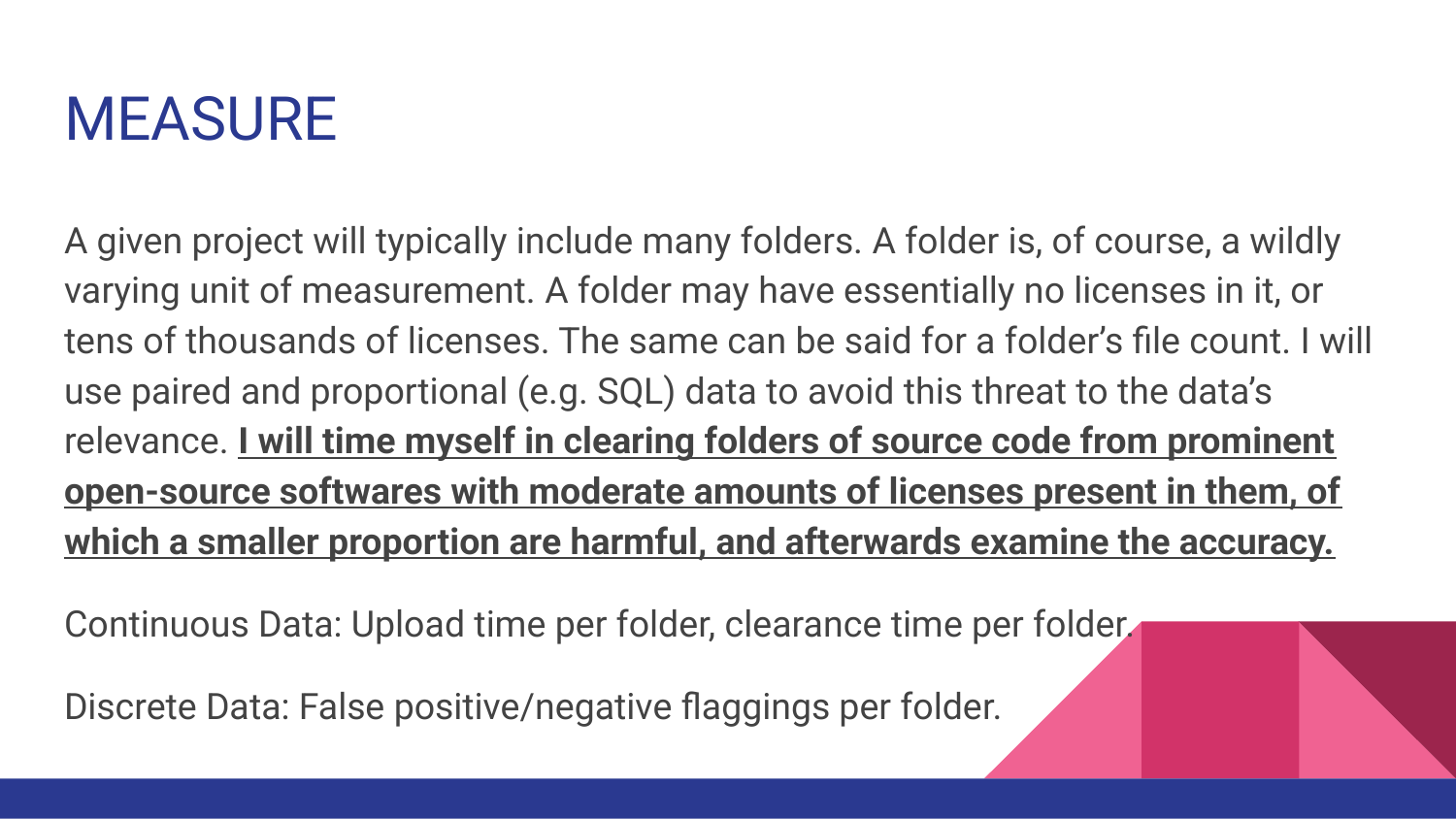

# MEASURE
A given project will typically include many folders. A folder is, of course, a wildly varying unit of measurement. A folder may have essentially no licenses in it, or tens of thousands of licenses. The same can be said for a folder’s file count. I will use paired and proportional (e.g. SQL) data to avoid this threat to the data’s relevance. I will time myself in clearing folders of source code from prominent open-source softwares with moderate amounts of licenses present in them, of which a smaller proportion are harmful, and afterwards examine the accuracy.
Continuous Data: Upload time per folder, clearance time per folder.
Discrete Data: False positive/negative flaggings per folder.